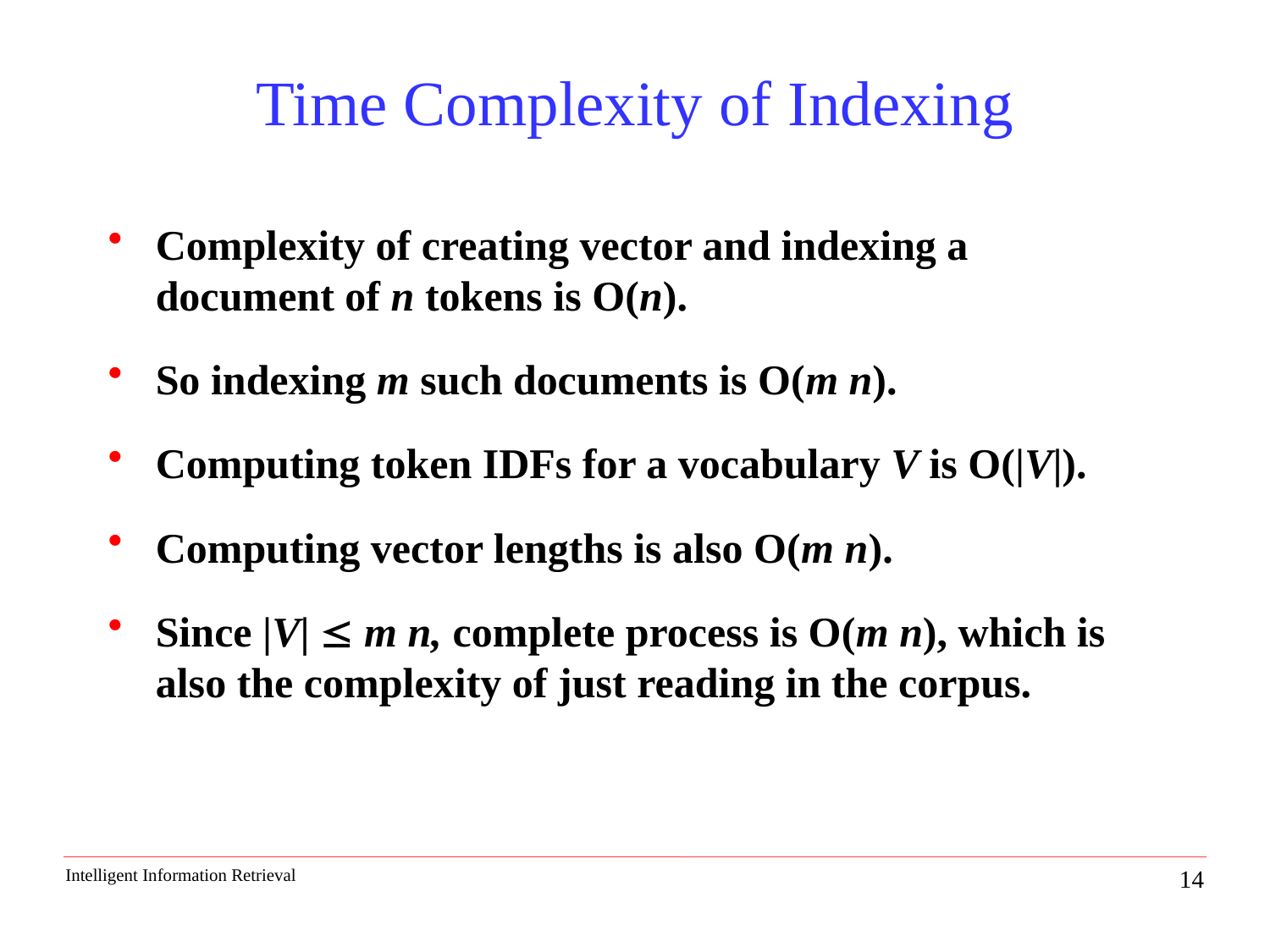

# Time Complexity of Indexing
Complexity of creating vector and indexing a document of n tokens is O(n).

So indexing m such documents is O(m n).

Computing token IDFs for a vocabulary V is O(|V|).

Computing vector lengths is also O(m n).

Since |V| ≤ m n, complete process is O(m n), which is also the complexity of just reading in the corpus.
14